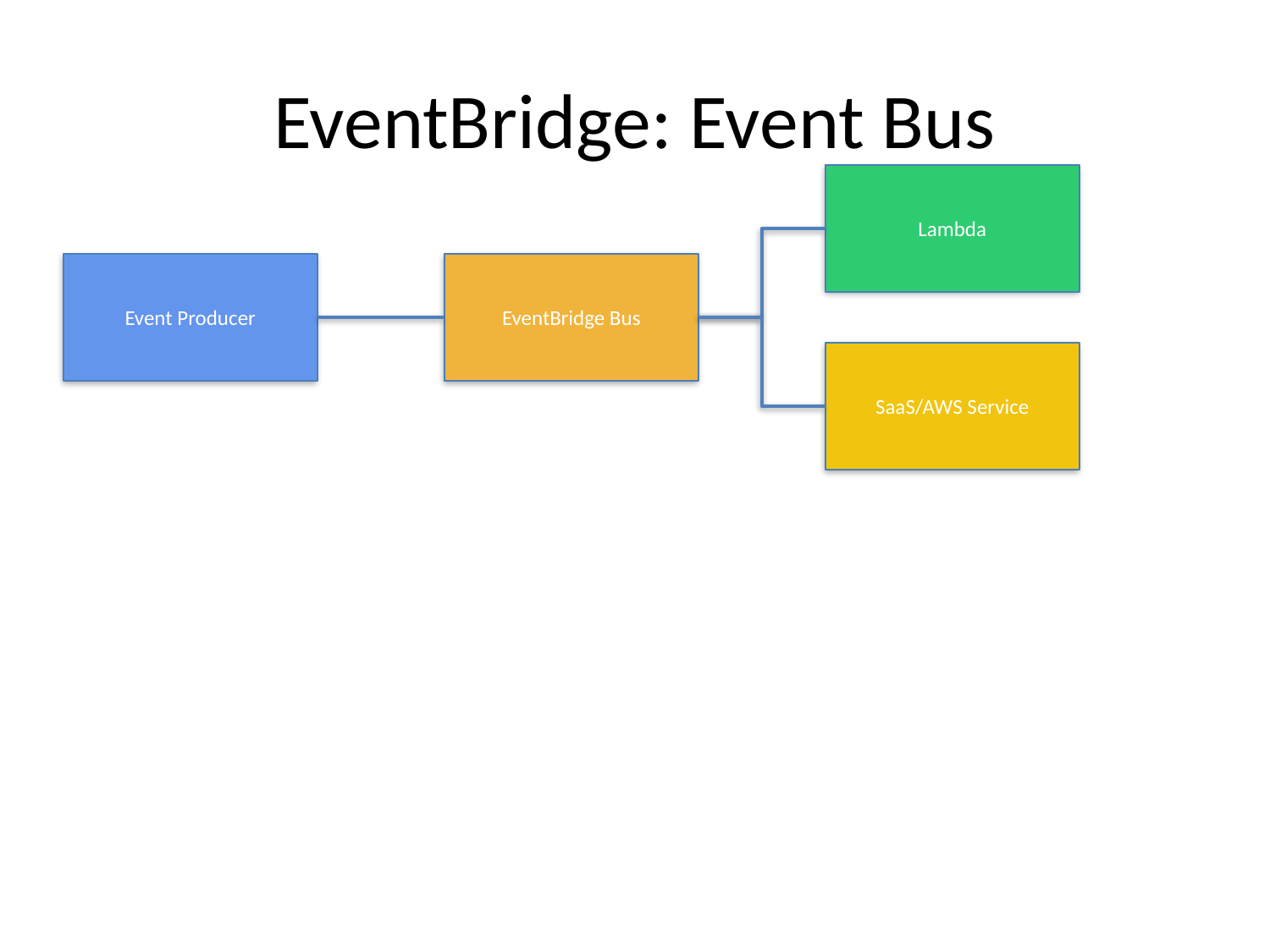

# EventBridge: Event Bus
Lambda
Event Producer
EventBridge Bus
SaaS/AWS Service